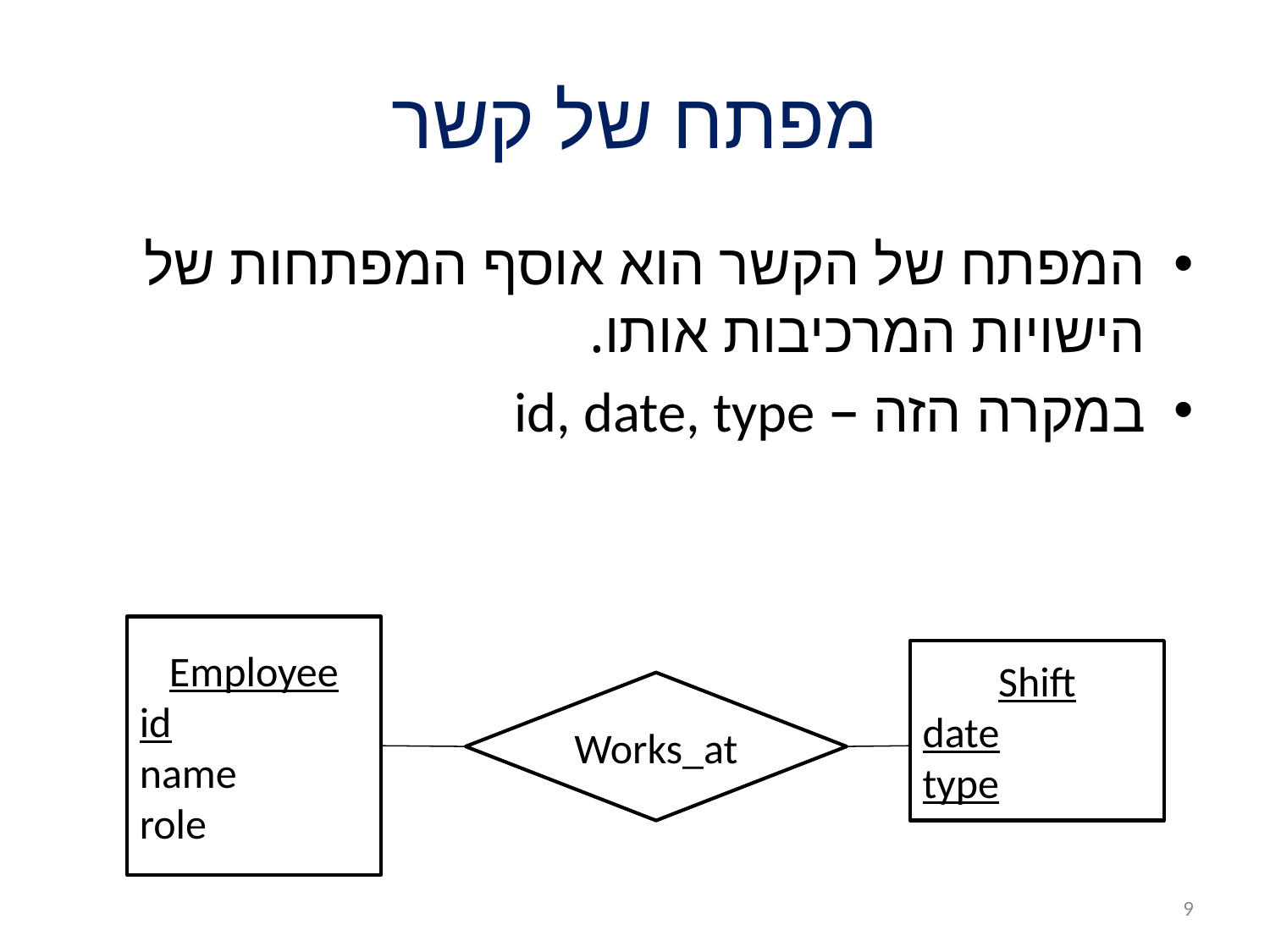

# מפתח של קשר
המפתח של הקשר הוא אוסף המפתחות של הישויות המרכיבות אותו.
במקרה הזה – id, date, type
Employee
id
name
role
Shift
date
type
Works_at
9